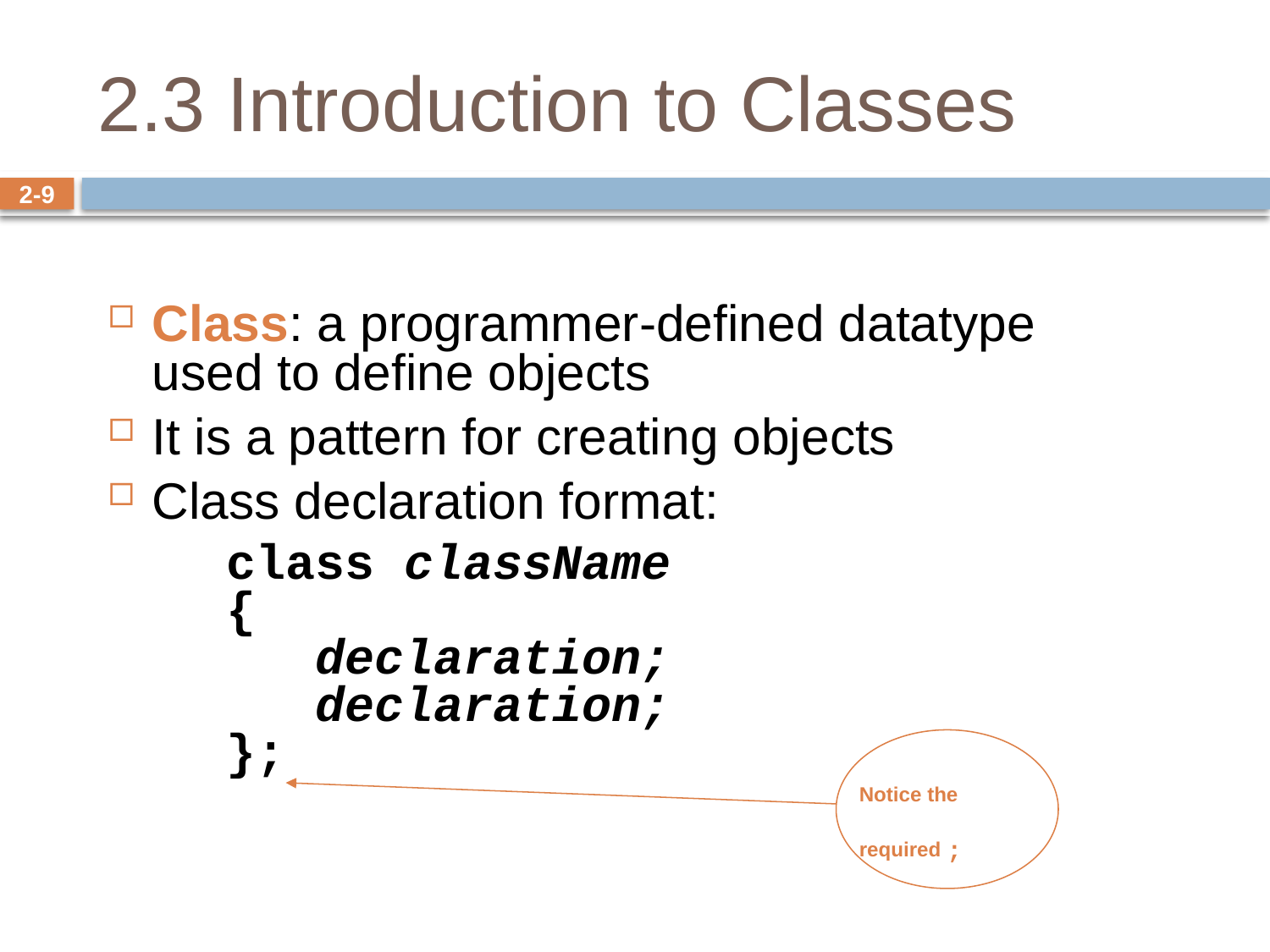

# 2.3 Introduction to Classes
Class: a programmer-defined datatype used to define objects
It is a pattern for creating objects
Class declaration format:
    class className
    {
       declaration;
       declaration;
    };

Notice the required ;

2-9